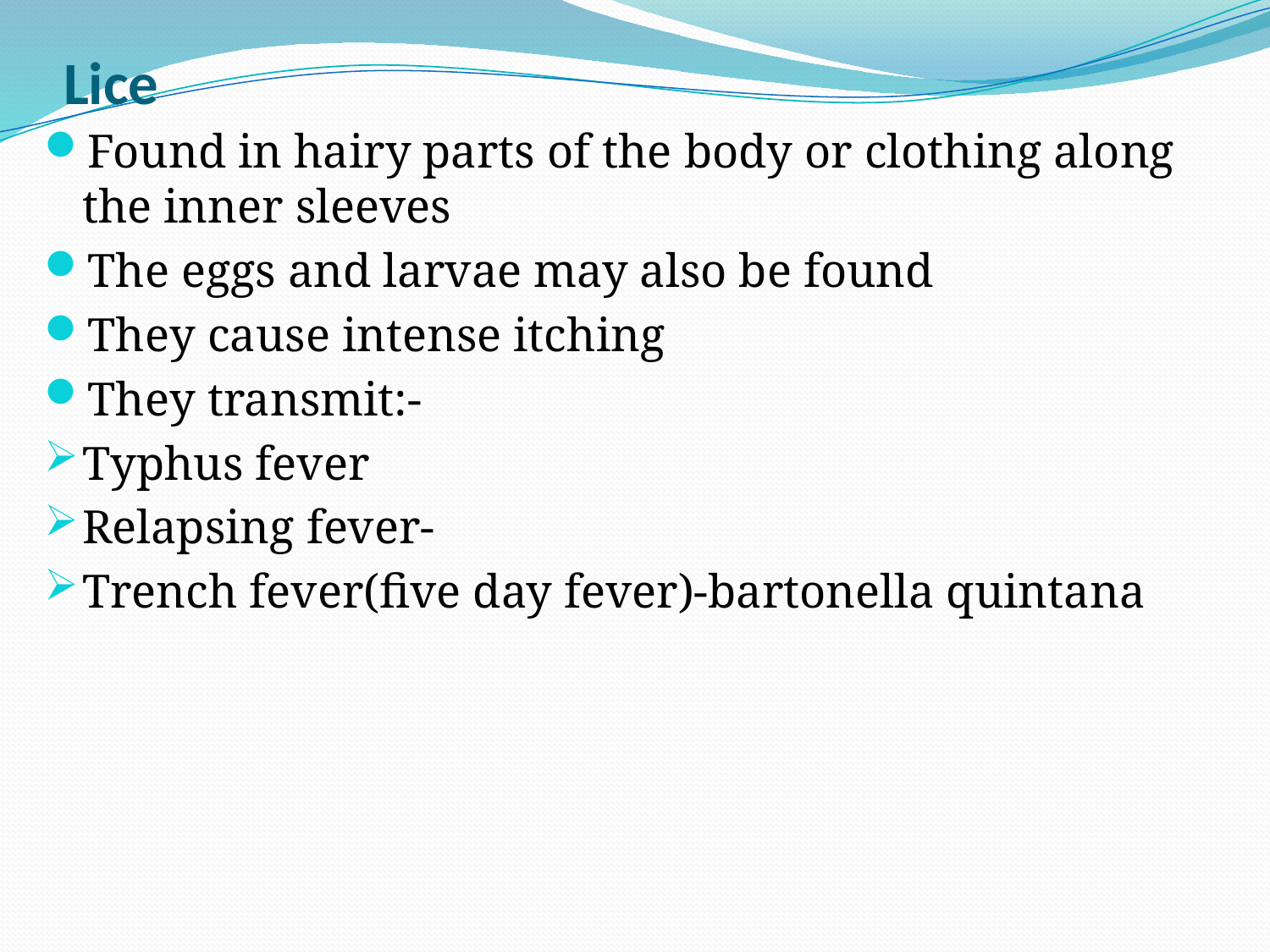

# Lice
Found in hairy parts of the body or clothing along the inner sleeves
The eggs and larvae may also be found
They cause intense itching
They transmit:-
Typhus fever
Relapsing fever-
Trench fever(five day fever)-bartonella quintana